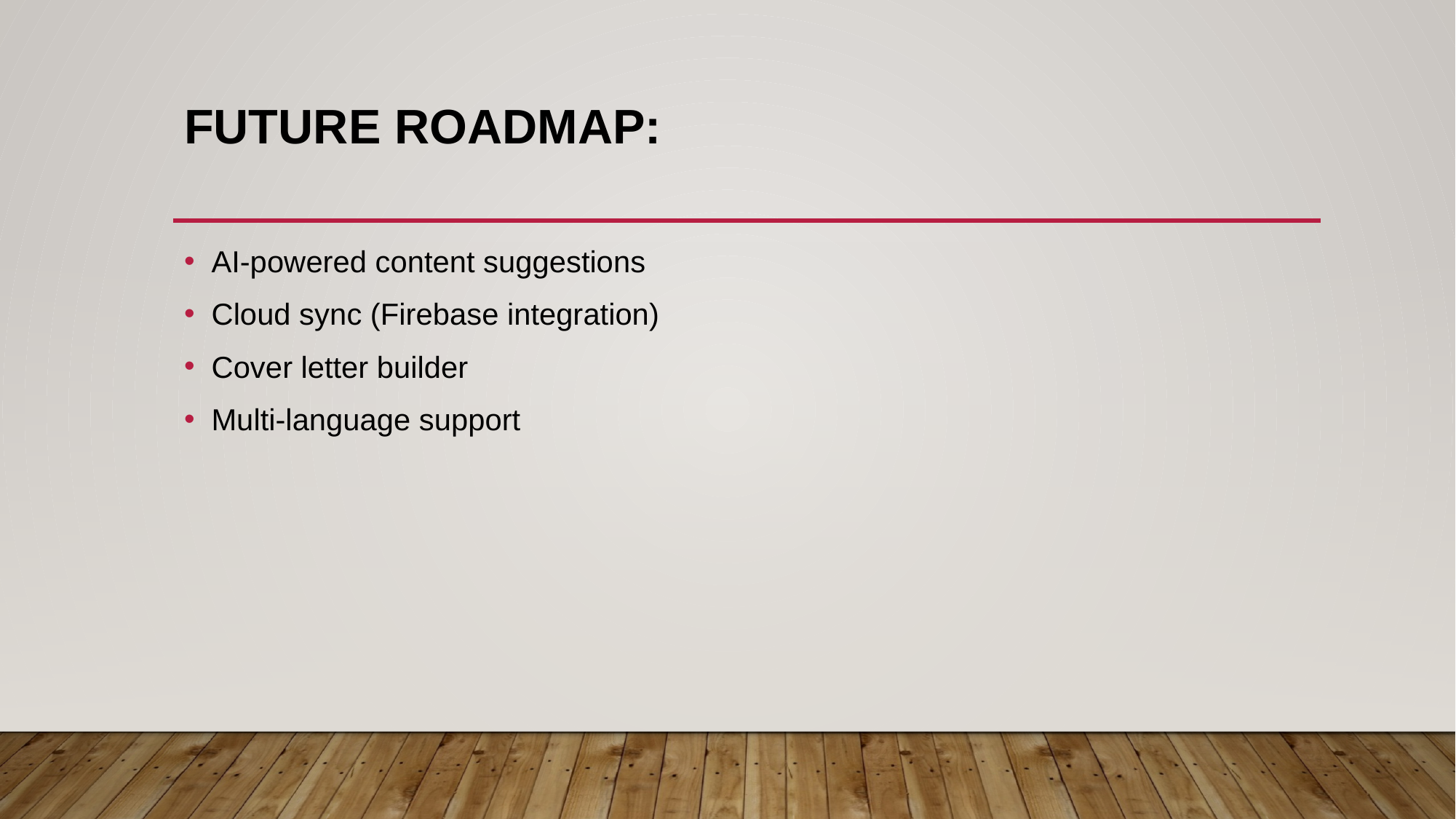

# Future Roadmap:
AI-powered content suggestions
Cloud sync (Firebase integration)
Cover letter builder
Multi-language support